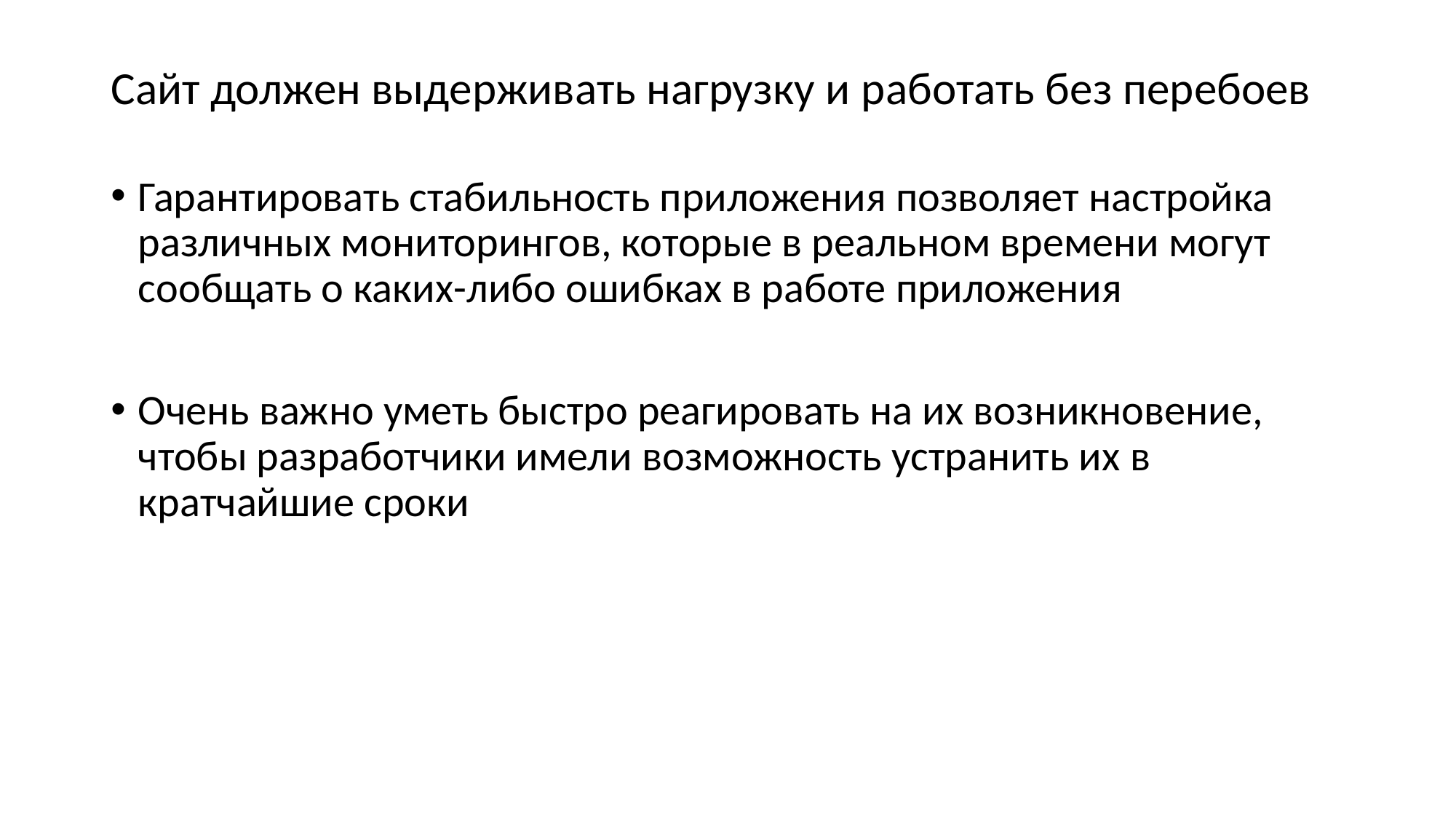

# Сайт должен выдерживать нагрузку и работать без перебоев
Гарантировать стабильность приложения позволяет настройка различных мониторингов, которые в реальном времени могут сообщать о каких-либо ошибках в работе приложения

Очень важно уметь быстро реагировать на их возникновение, чтобы разработчики имели возможность устранить их в кратчайшие сроки